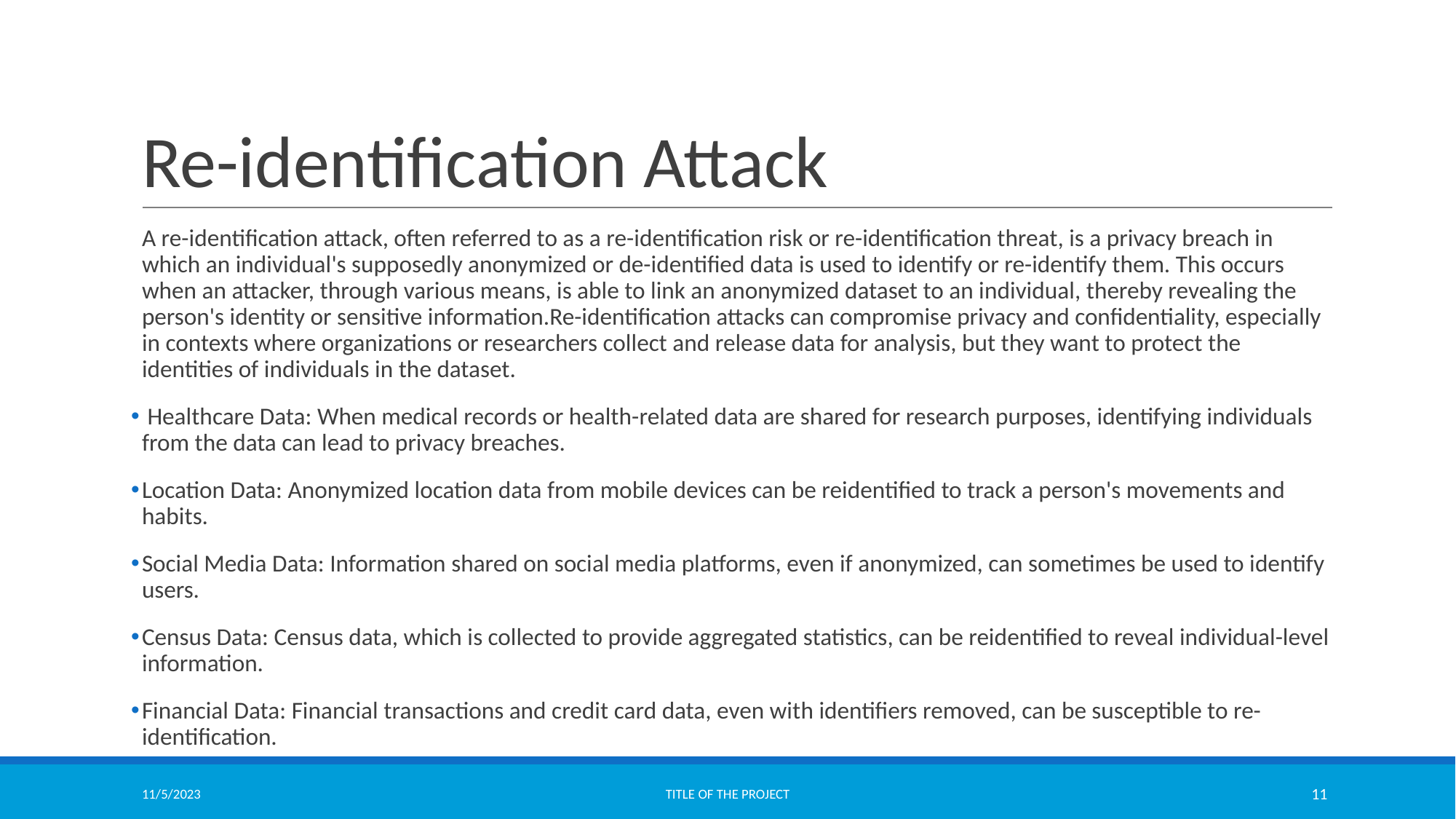

# Re-identification Attack
A re-identification attack, often referred to as a re-identification risk or re-identification threat, is a privacy breach in which an individual's supposedly anonymized or de-identified data is used to identify or re-identify them. This occurs when an attacker, through various means, is able to link an anonymized dataset to an individual, thereby revealing the person's identity or sensitive information.Re-identification attacks can compromise privacy and confidentiality, especially in contexts where organizations or researchers collect and release data for analysis, but they want to protect the identities of individuals in the dataset.
 Healthcare Data: When medical records or health-related data are shared for research purposes, identifying individuals from the data can lead to privacy breaches.
Location Data: Anonymized location data from mobile devices can be reidentified to track a person's movements and habits.
Social Media Data: Information shared on social media platforms, even if anonymized, can sometimes be used to identify users.
Census Data: Census data, which is collected to provide aggregated statistics, can be reidentified to reveal individual-level information.
Financial Data: Financial transactions and credit card data, even with identifiers removed, can be susceptible to re-identification.
11/5/2023
TITLE OF THE PROJECT
11